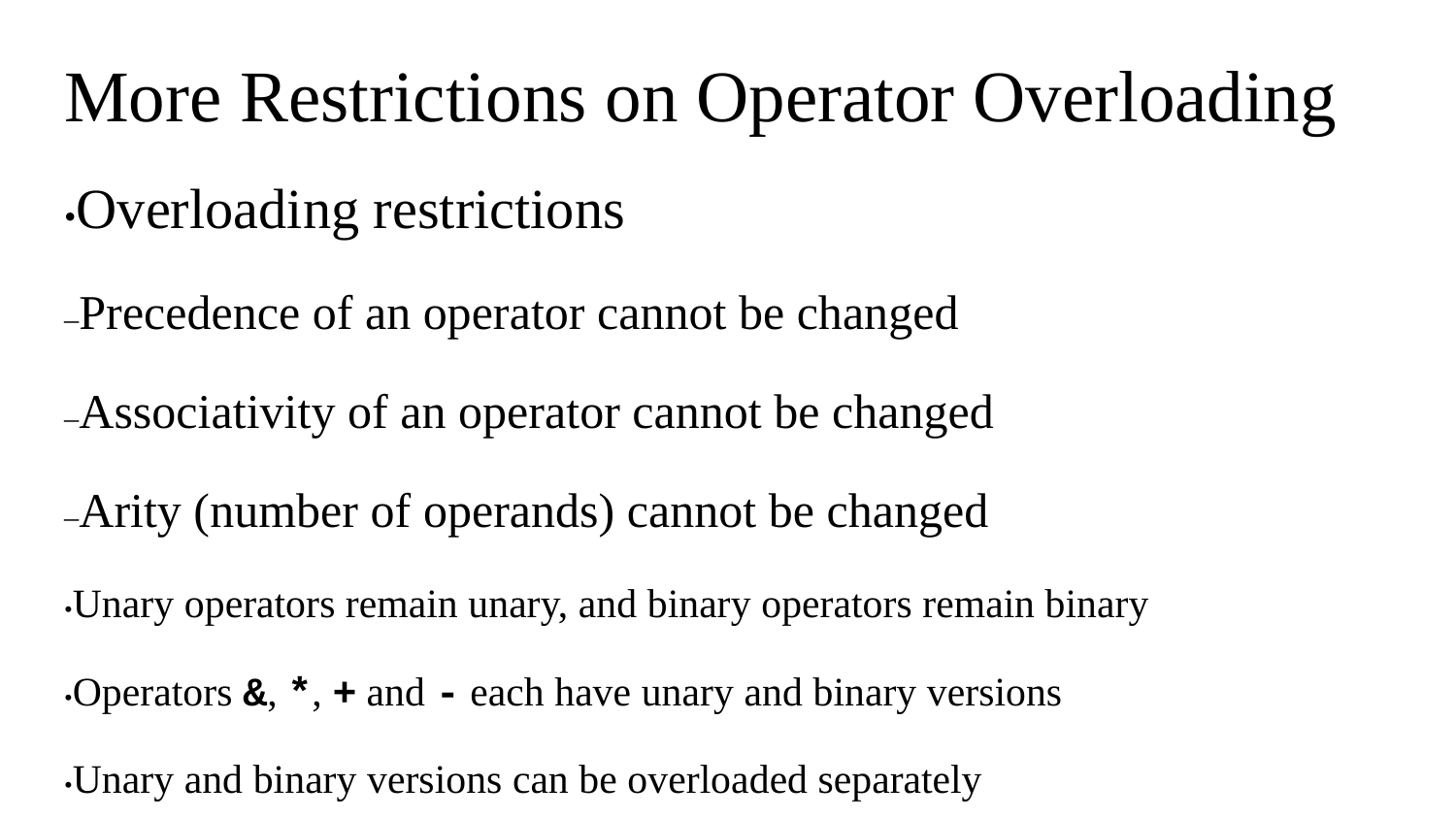

# More Restrictions on Operator Overloading

•Overloading restrictions
–Precedence of an operator cannot be changed
–Associativity of an operator cannot be changed
–Arity (number of operands) cannot be changed
•Unary operators remain unary, and binary operators remain binary
•Operators &, *, + and - each have unary and binary versions
•Unary and binary versions can be overloaded separately